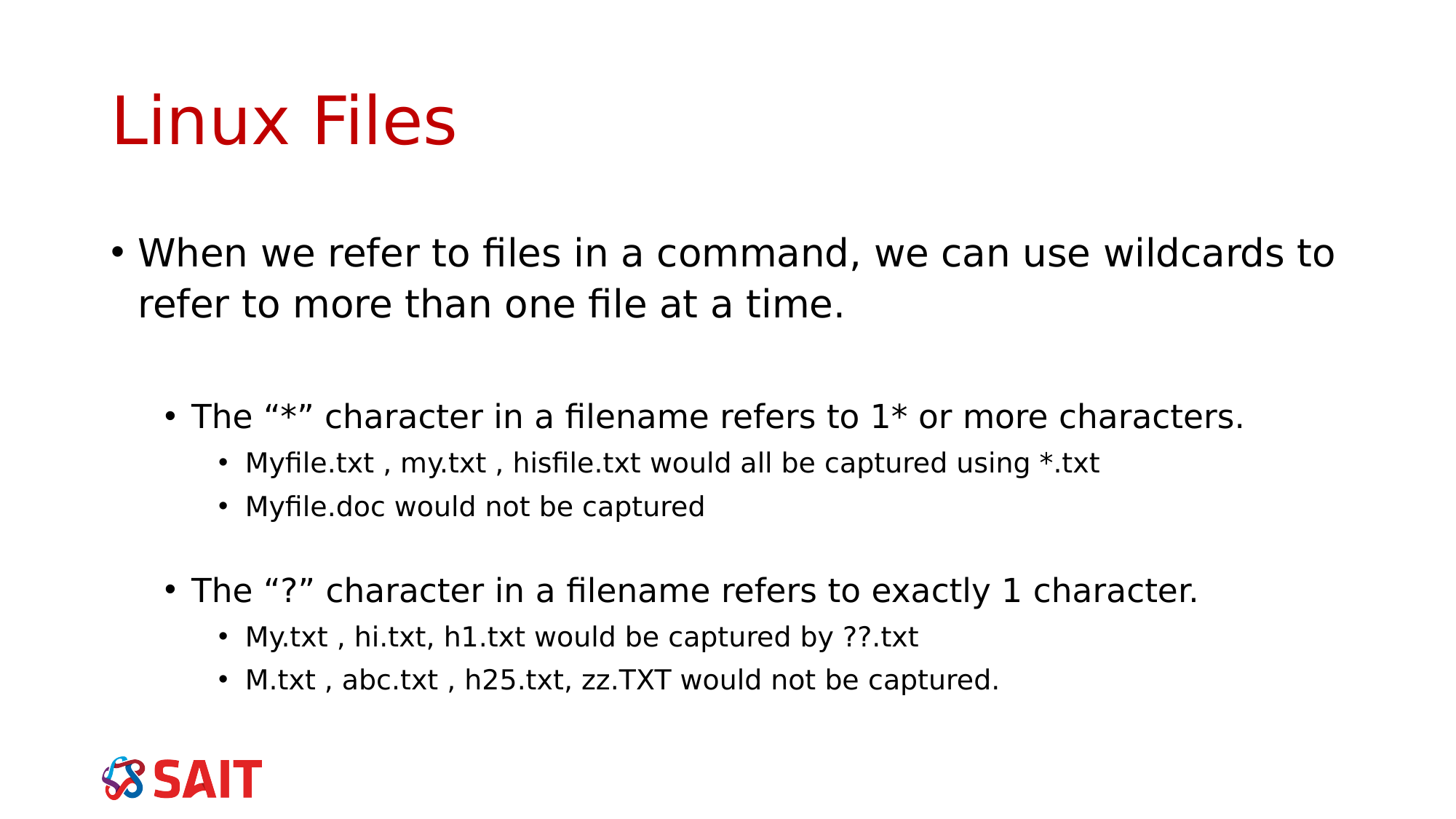

# Linux Files
When we refer to files in a command, we can use wildcards to refer to more than one file at a time.

The “*” character in a filename refers to 1* or more characters.
Myfile.txt , my.txt , hisfile.txt would all be captured using *.txt
Myfile.doc would not be captured
The “?” character in a filename refers to exactly 1 character.
My.txt , hi.txt, h1.txt would be captured by ??.txt
M.txt , abc.txt , h25.txt, zz.TXT would not be captured.